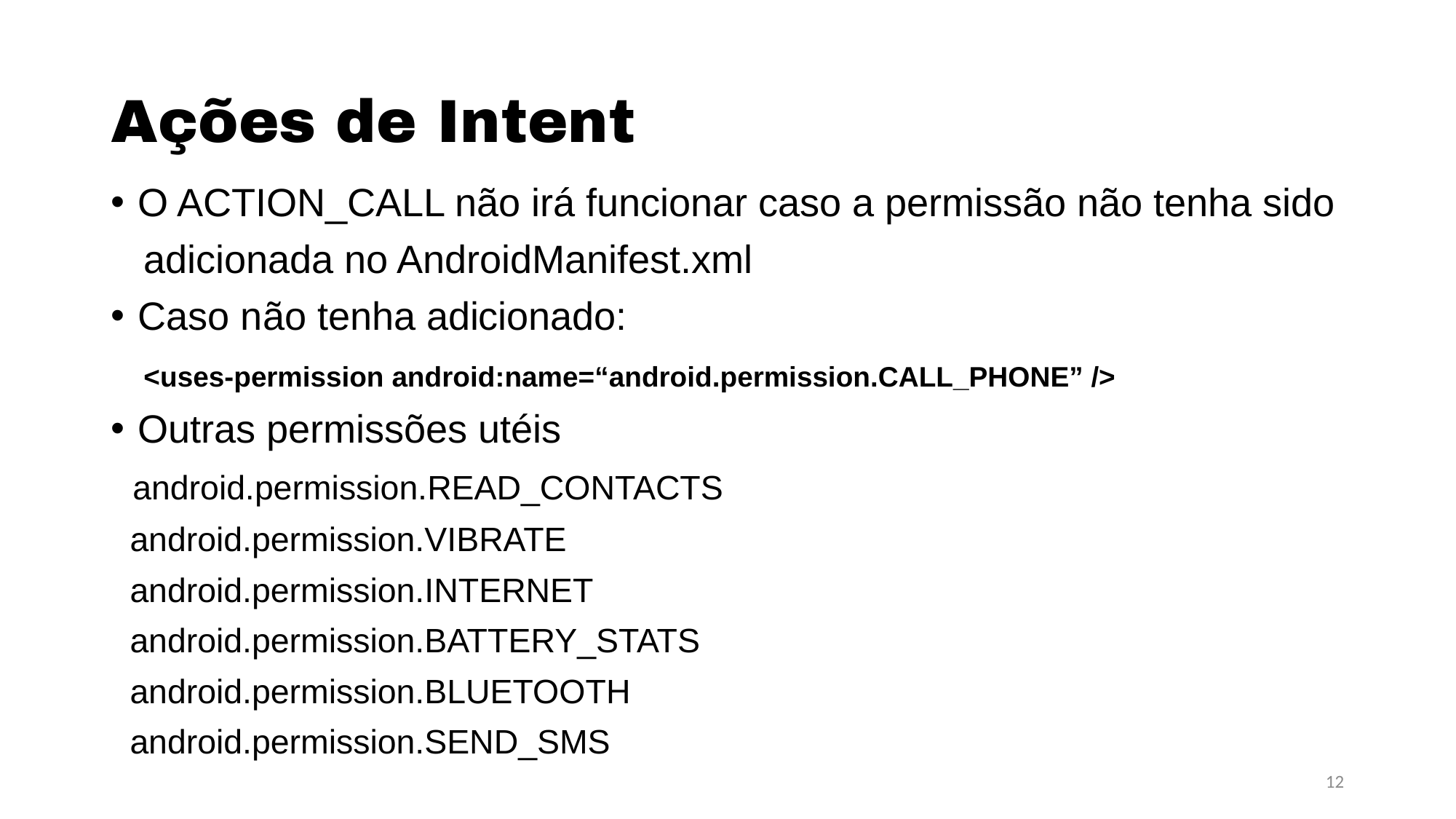

# Ações de Intent
O ACTION_CALL não irá funcionar caso a permissão não tenha sido
   adicionada no AndroidManifest.xml
Caso não tenha adicionado:
   <uses-permission android:name=“android.permission.CALL_PHONE” />
Outras permissões utéis
  android.permission.READ_CONTACTS
  android.permission.VIBRATE
  android.permission.INTERNET
  android.permission.BATTERY_STATS
  android.permission.BLUETOOTH
  android.permission.SEND_SMS

12